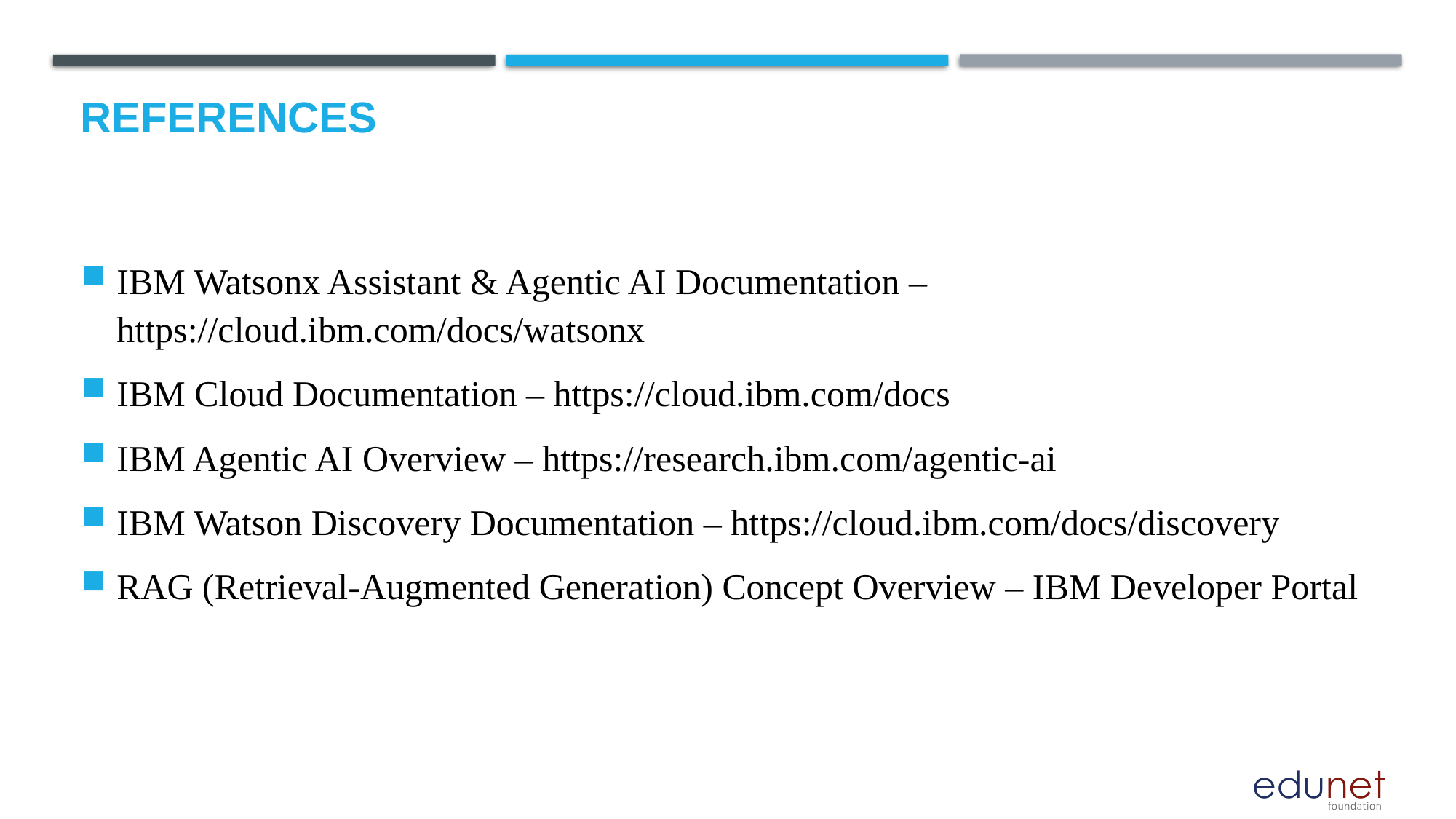

# References
IBM Watsonx Assistant & Agentic AI Documentation – https://cloud.ibm.com/docs/watsonx
IBM Cloud Documentation – https://cloud.ibm.com/docs
IBM Agentic AI Overview – https://research.ibm.com/agentic-ai
IBM Watson Discovery Documentation – https://cloud.ibm.com/docs/discovery
RAG (Retrieval-Augmented Generation) Concept Overview – IBM Developer Portal